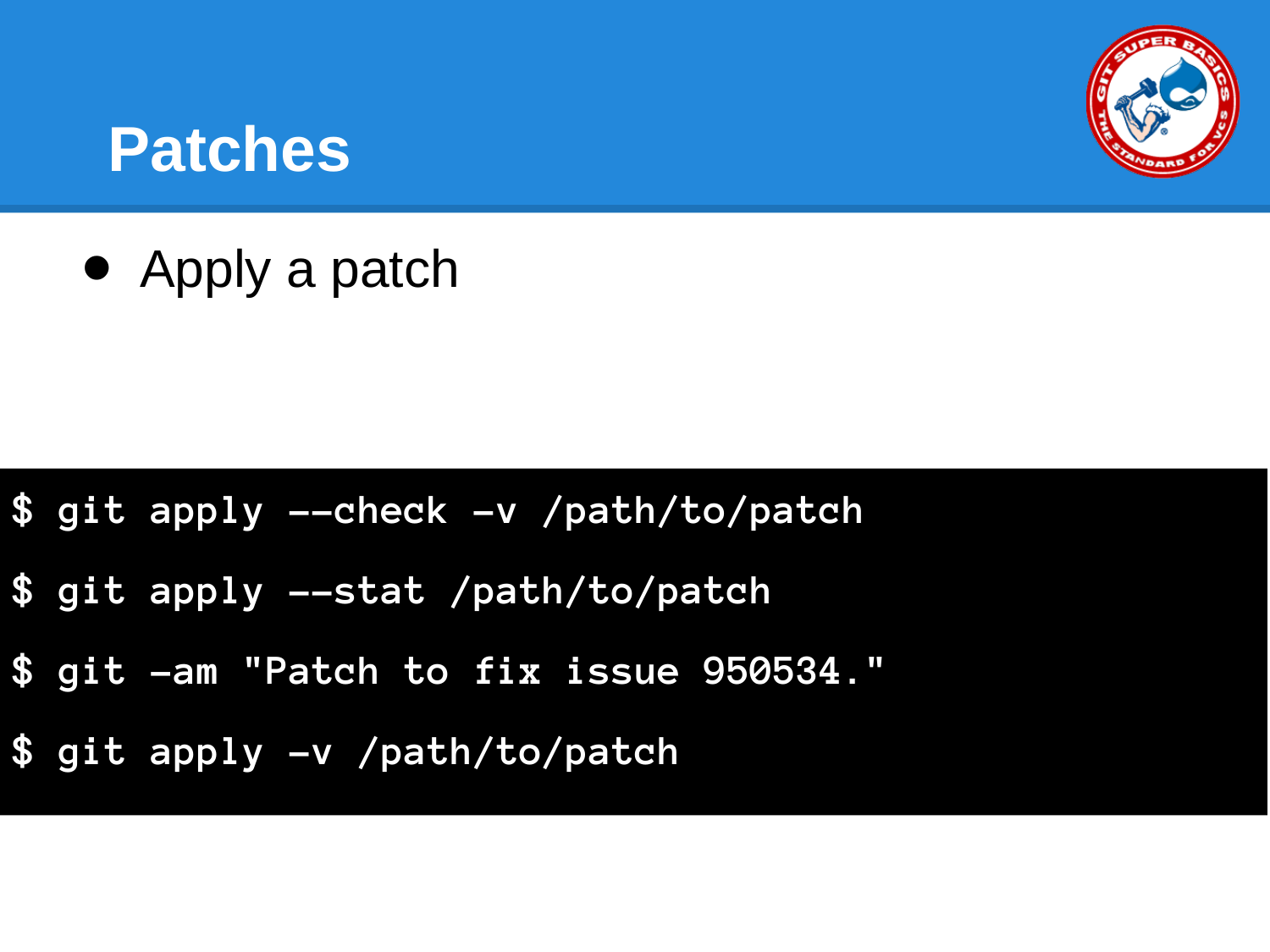

# Patches
Apply a patch
$ git apply --check -v /path/to/patch

$ git apply --stat /path/to/patch

$ git -am "Patch to fix issue 950534."

$ git apply -v /path/to/patch